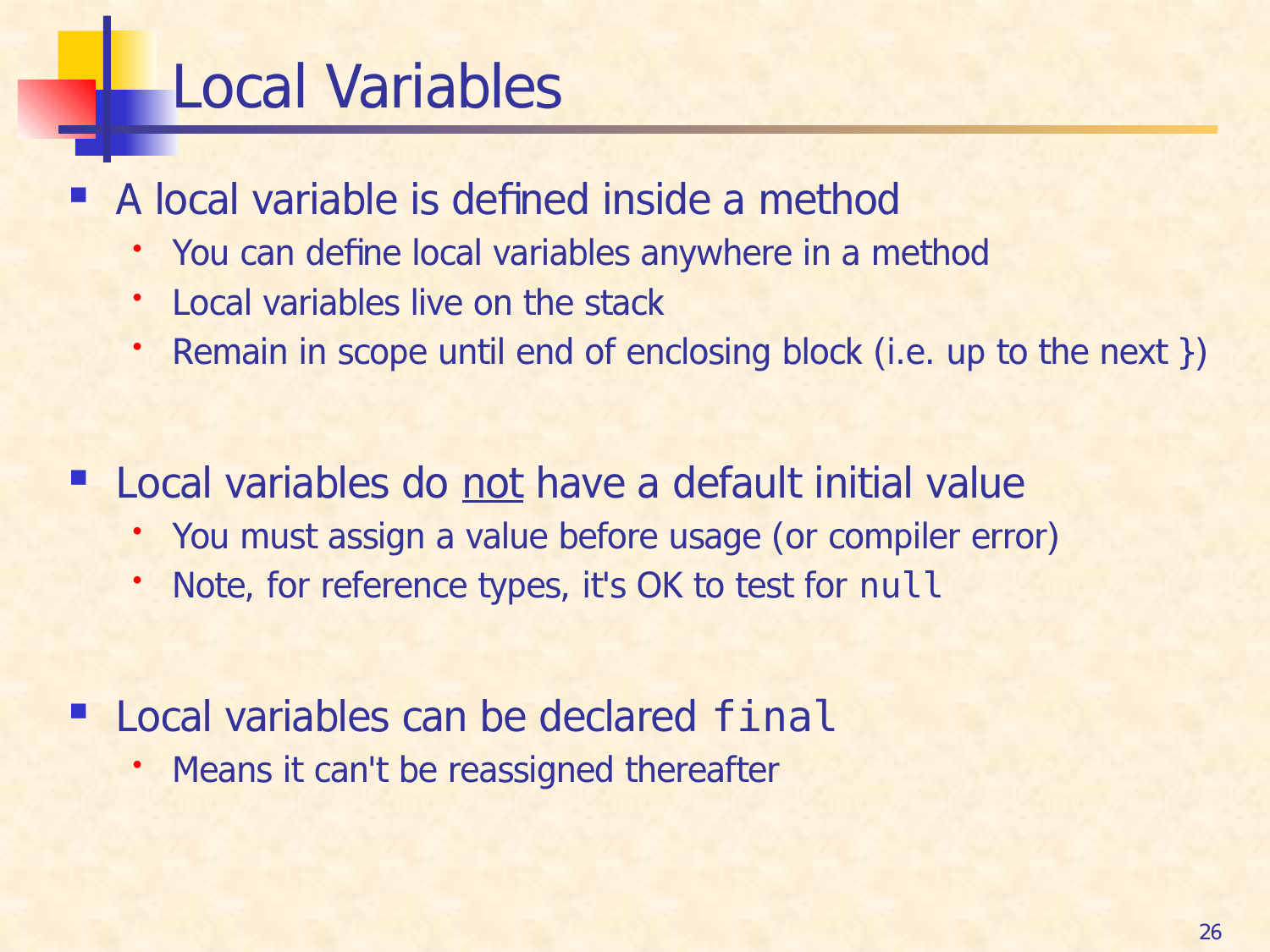

# Local Variables
A local variable is defined inside a method
You can define local variables anywhere in a method
Local variables live on the stack
Remain in scope until end of enclosing block (i.e. up to the next })

Local variables do not have a default initial value
You must assign a value before usage (or compiler error)
Note, for reference types, it's OK to test for null

Local variables can be declared final
Means it can't be reassigned thereafter
26